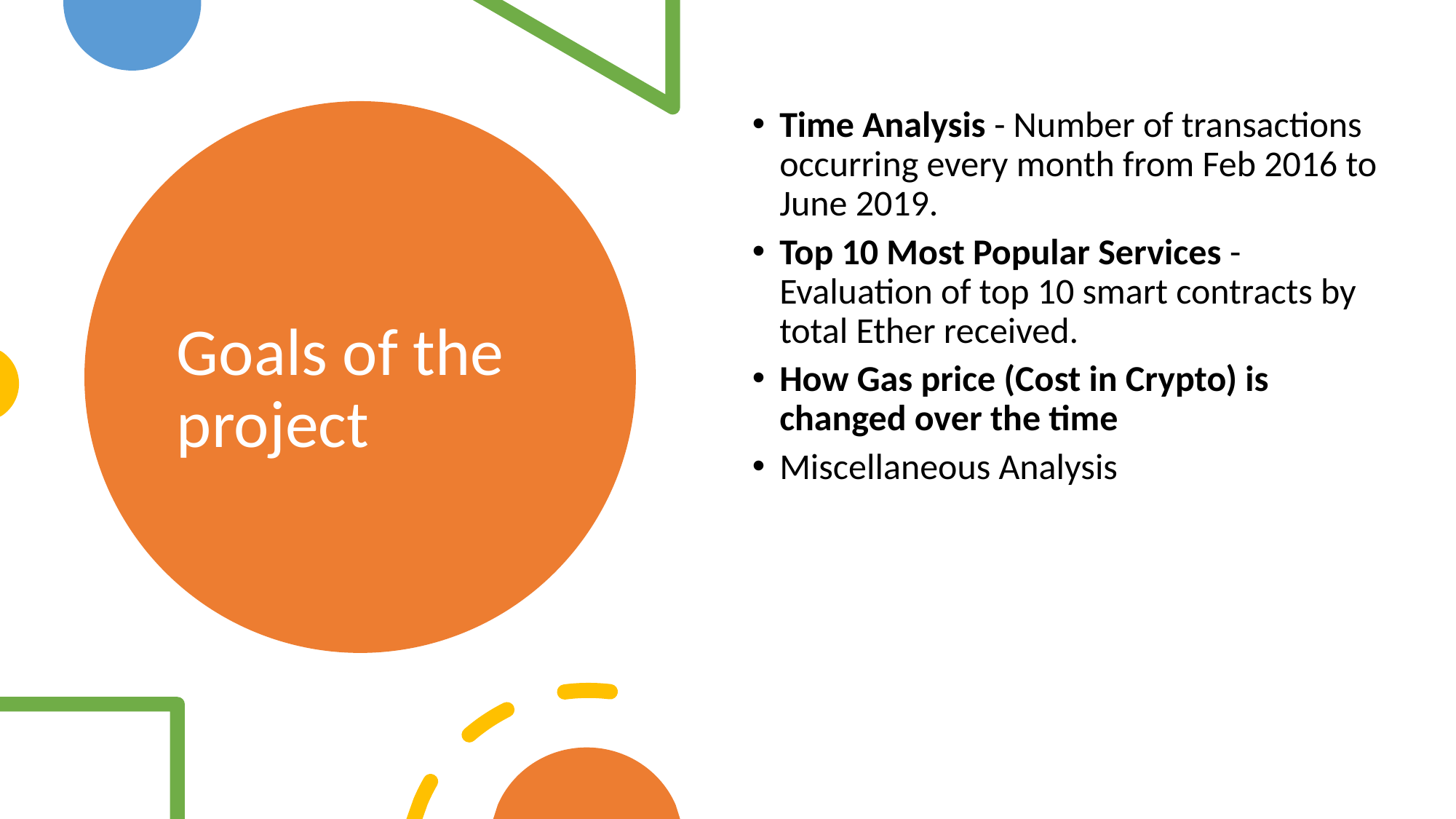

Time Analysis - Number of transactions occurring every month from Feb 2016 to June 2019.
Top 10 Most Popular Services - Evaluation of top 10 smart contracts by total Ether received.
How Gas price (Cost in Crypto) is changed over the time
Miscellaneous Analysis

# Goals of the project